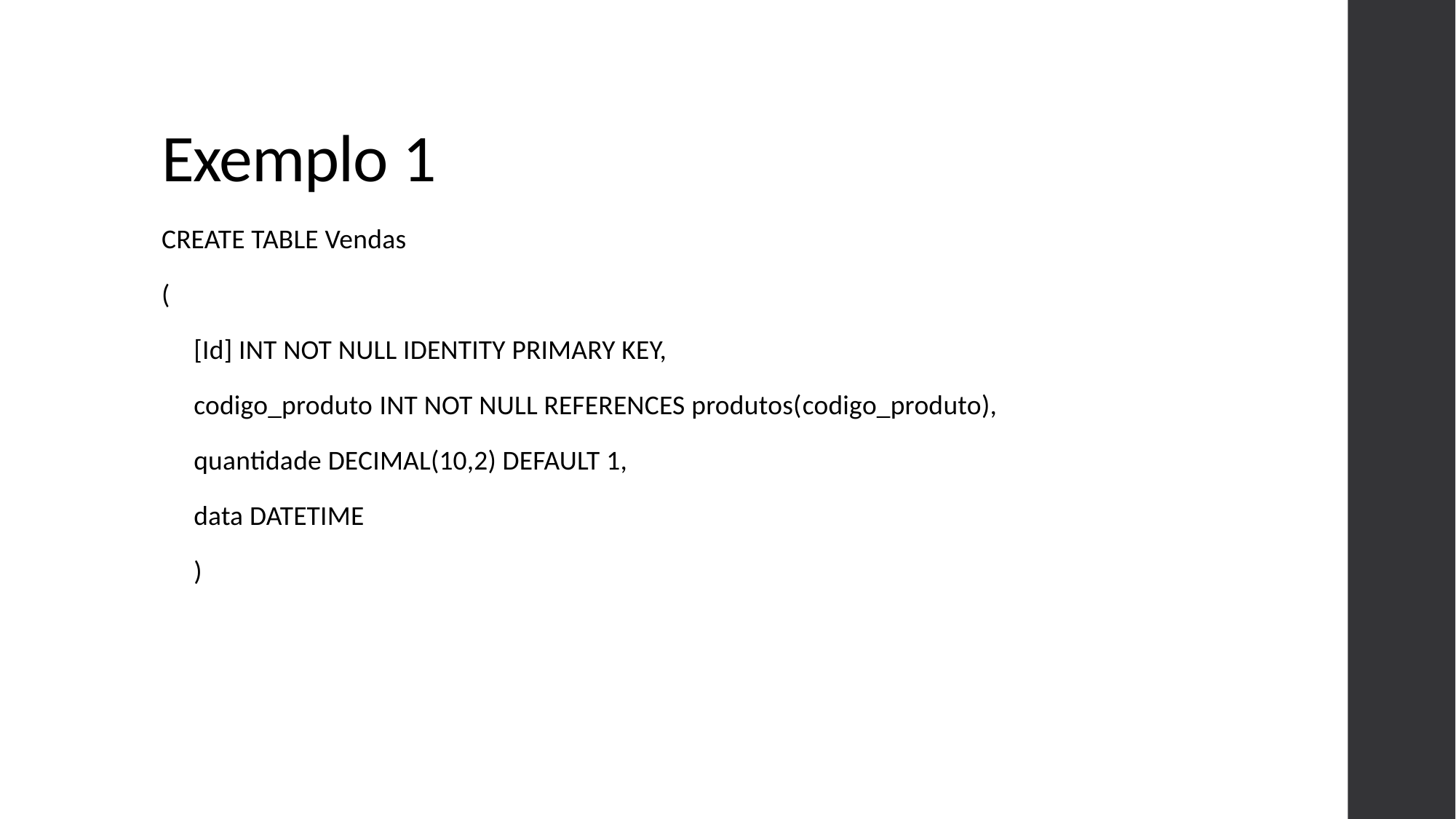

# Exemplo 1
CREATE TABLE Vendas
(
[Id] INT NOT NULL IDENTITY PRIMARY KEY,
codigo_produto INT NOT NULL REFERENCES produtos(codigo_produto),
quantidade DECIMAL(10,2) DEFAULT 1,
data DATETIME
)